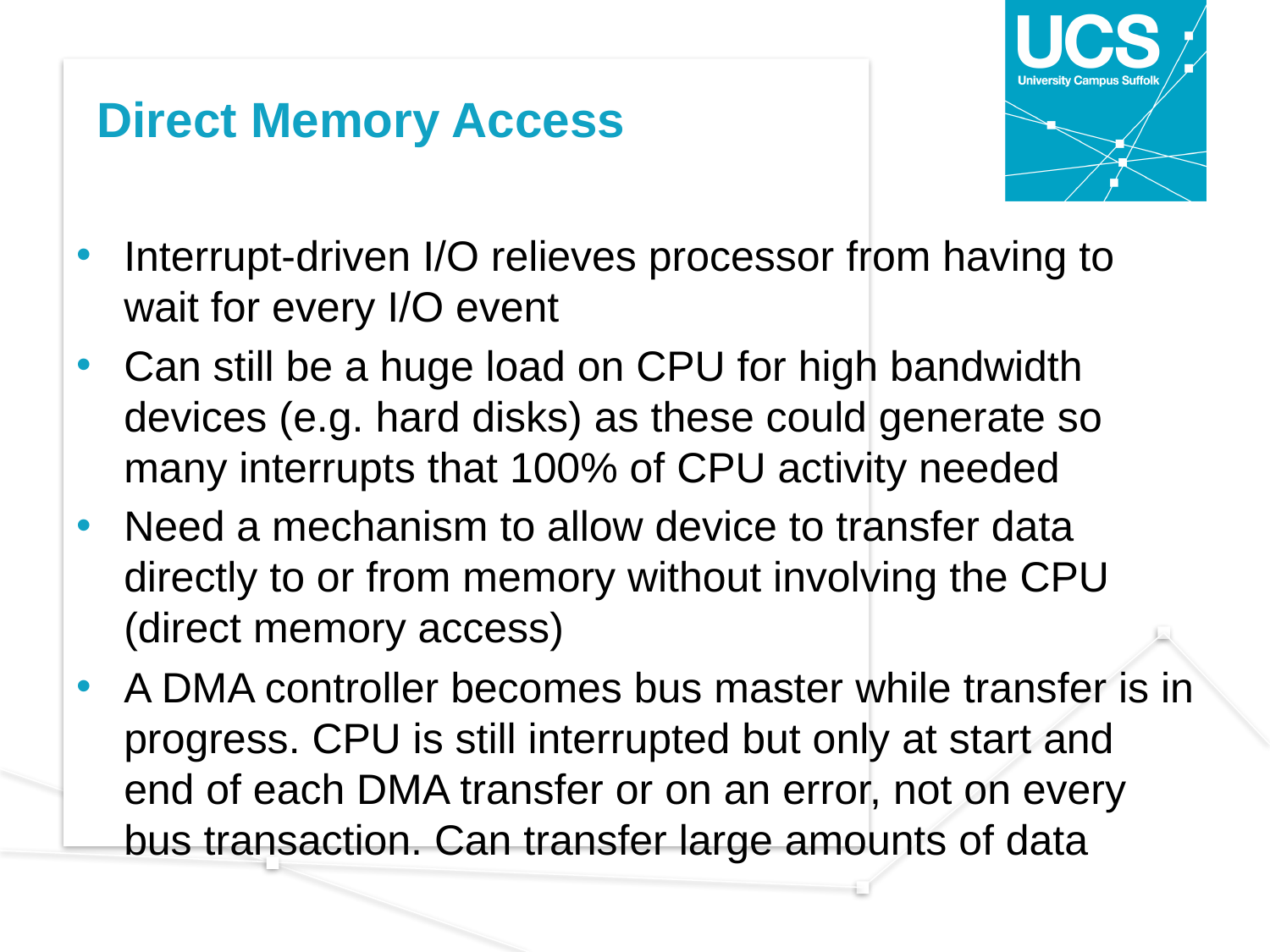

# Direct Memory Access
Interrupt-driven I/O relieves processor from having to wait for every I/O event
Can still be a huge load on CPU for high bandwidth devices (e.g. hard disks) as these could generate so many interrupts that 100% of CPU activity needed
Need a mechanism to allow device to transfer data directly to or from memory without involving the CPU (direct memory access)
A DMA controller becomes bus master while transfer is in progress. CPU is still interrupted but only at start and end of each DMA transfer or on an error, not on every bus transaction. Can transfer large amounts of data